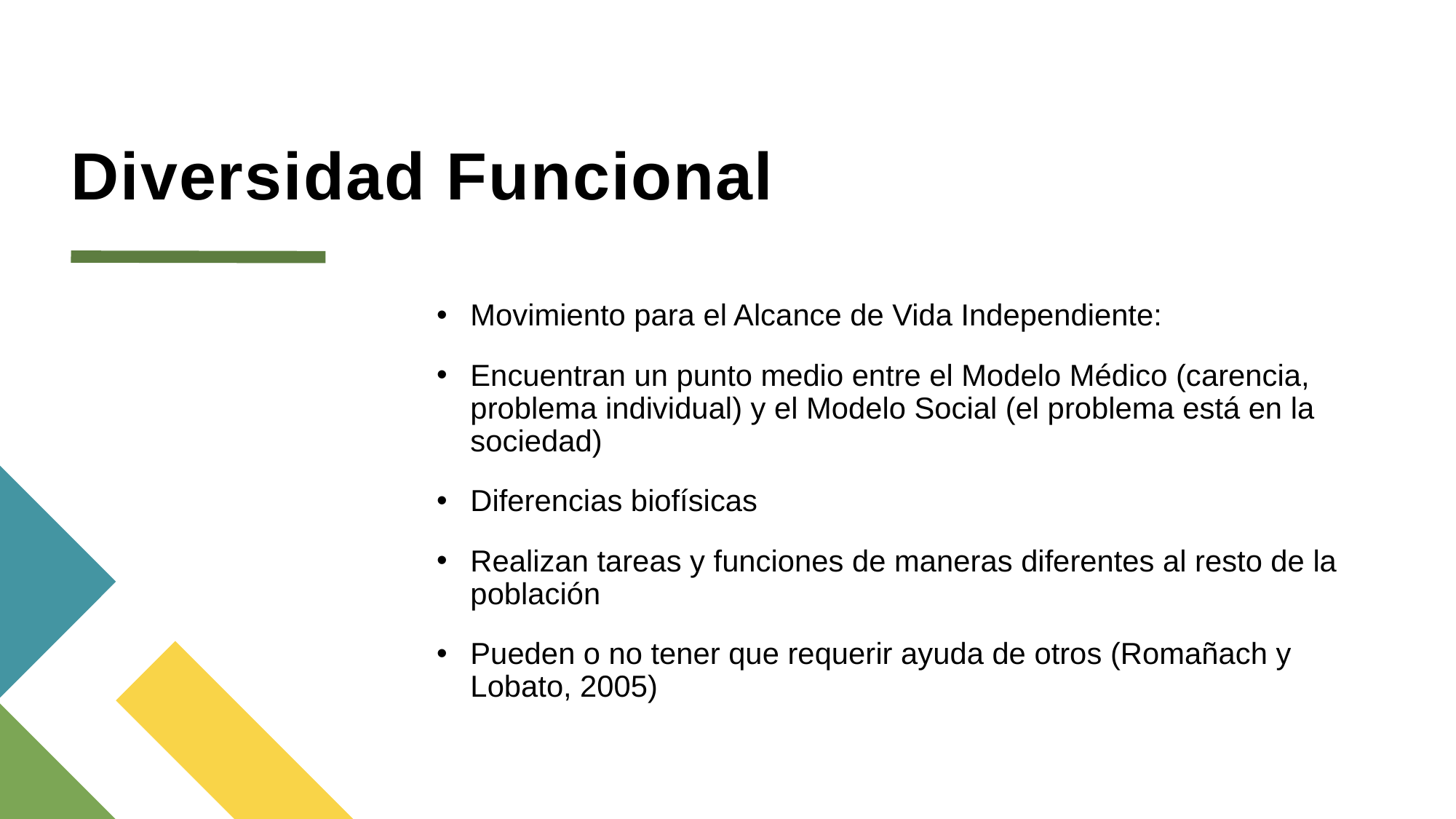

# Diversidad Funcional
Movimiento para el Alcance de Vida Independiente:
Encuentran un punto medio entre el Modelo Médico (carencia, problema individual) y el Modelo Social (el problema está en la sociedad)
Diferencias biofísicas
Realizan tareas y funciones de maneras diferentes al resto de la población
Pueden o no tener que requerir ayuda de otros (Romañach y Lobato, 2005)